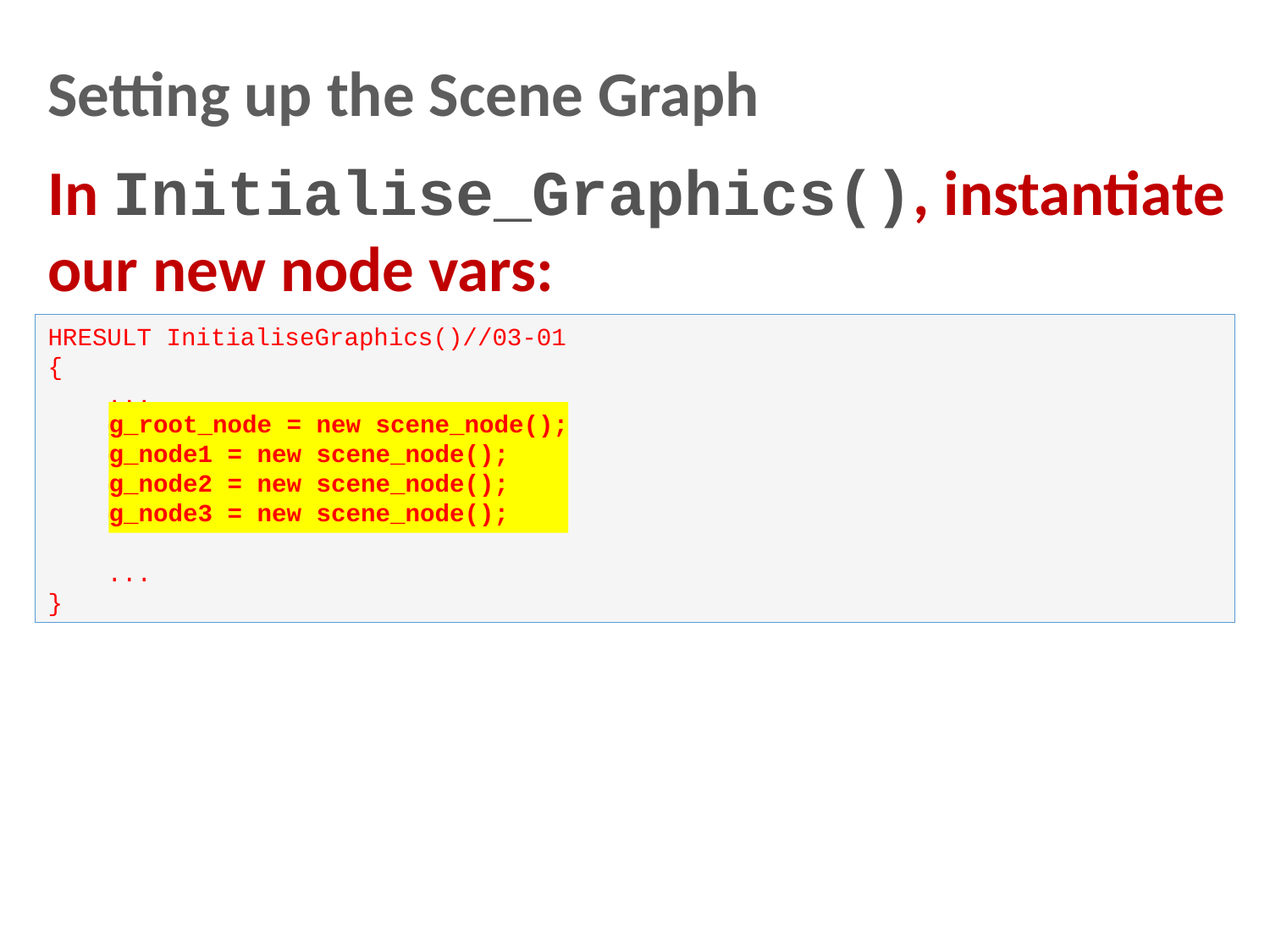

Setting up the Scene Graph
In Initialise_Graphics(), instantiate our new node vars:
HRESULT InitialiseGraphics()//03-01
{
    ...
    g_root_node = new scene_node();
    g_node1 = new scene_node();
    g_node2 = new scene_node();
    g_node3 = new scene_node();

    ...
}
g_root_node = new scene_node();
g_node1 = new scene_node();
g_node2 = new scene_node();
g_node3 = new scene_node();